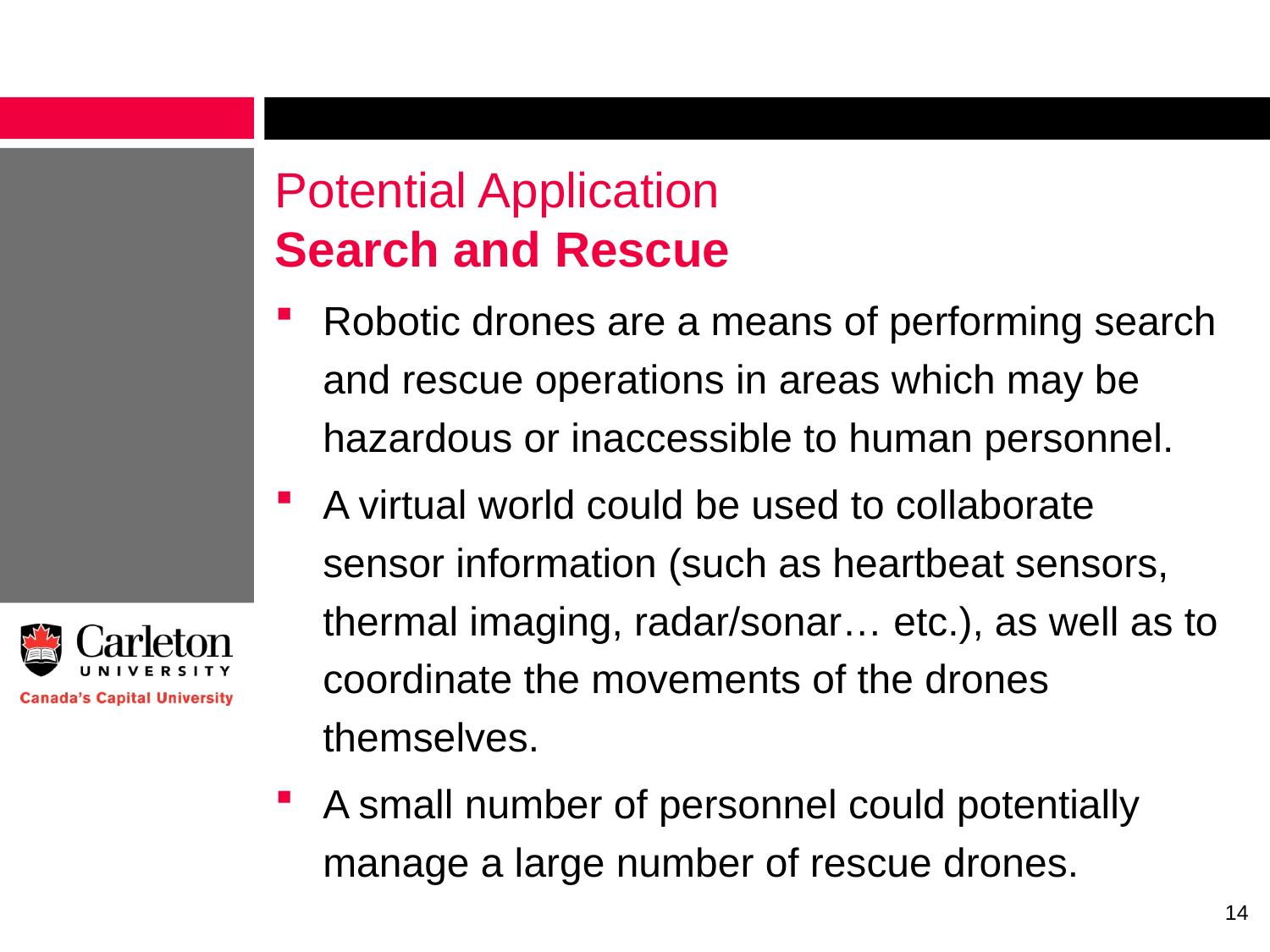

# Potential Application Search and Rescue
Robotic drones are a means of performing search and rescue operations in areas which may be hazardous or inaccessible to human personnel.
A virtual world could be used to collaborate sensor information (such as heartbeat sensors, thermal imaging, radar/sonar… etc.), as well as to coordinate the movements of the drones themselves.
A small number of personnel could potentially manage a large number of rescue drones.
14